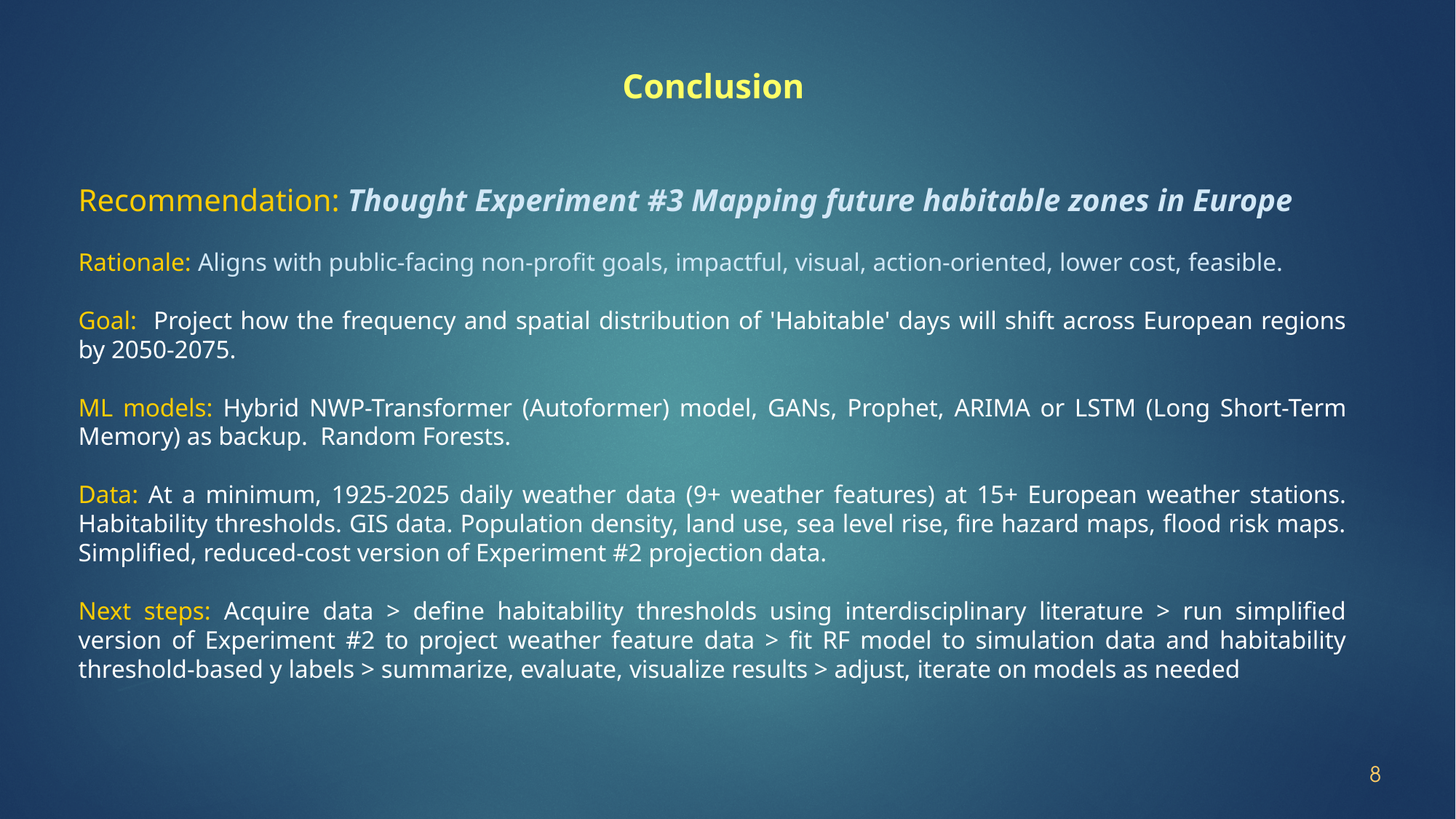

Conclusion

Recommendation: Thought Experiment #3 Mapping future habitable zones in Europe

Rationale: Aligns with public-facing non-profit goals, impactful, visual, action-oriented, lower cost, feasible.

Goal:  Project how the frequency and spatial distribution of 'Habitable' days will shift across European regions by 2050-2075.

ML models: Hybrid NWP-Transformer (Autoformer) model, GANs, Prophet, ARIMA or LSTM (Long Short-Term Memory) as backup.  Random Forests.

Data: At a minimum, 1925-2025 daily weather data (9+ weather features) at 15+ European weather stations. Habitability thresholds. GIS data. Population density, land use, sea level rise, fire hazard maps, flood risk maps. Simplified, reduced-cost version of Experiment #2 projection data.

Next steps: Acquire data > define habitability thresholds using interdisciplinary literature > run simplified version of Experiment #2 to project weather feature data > fit RF model to simulation data and habitability threshold-based y labels > summarize, evaluate, visualize results > adjust, iterate on models as needed
8